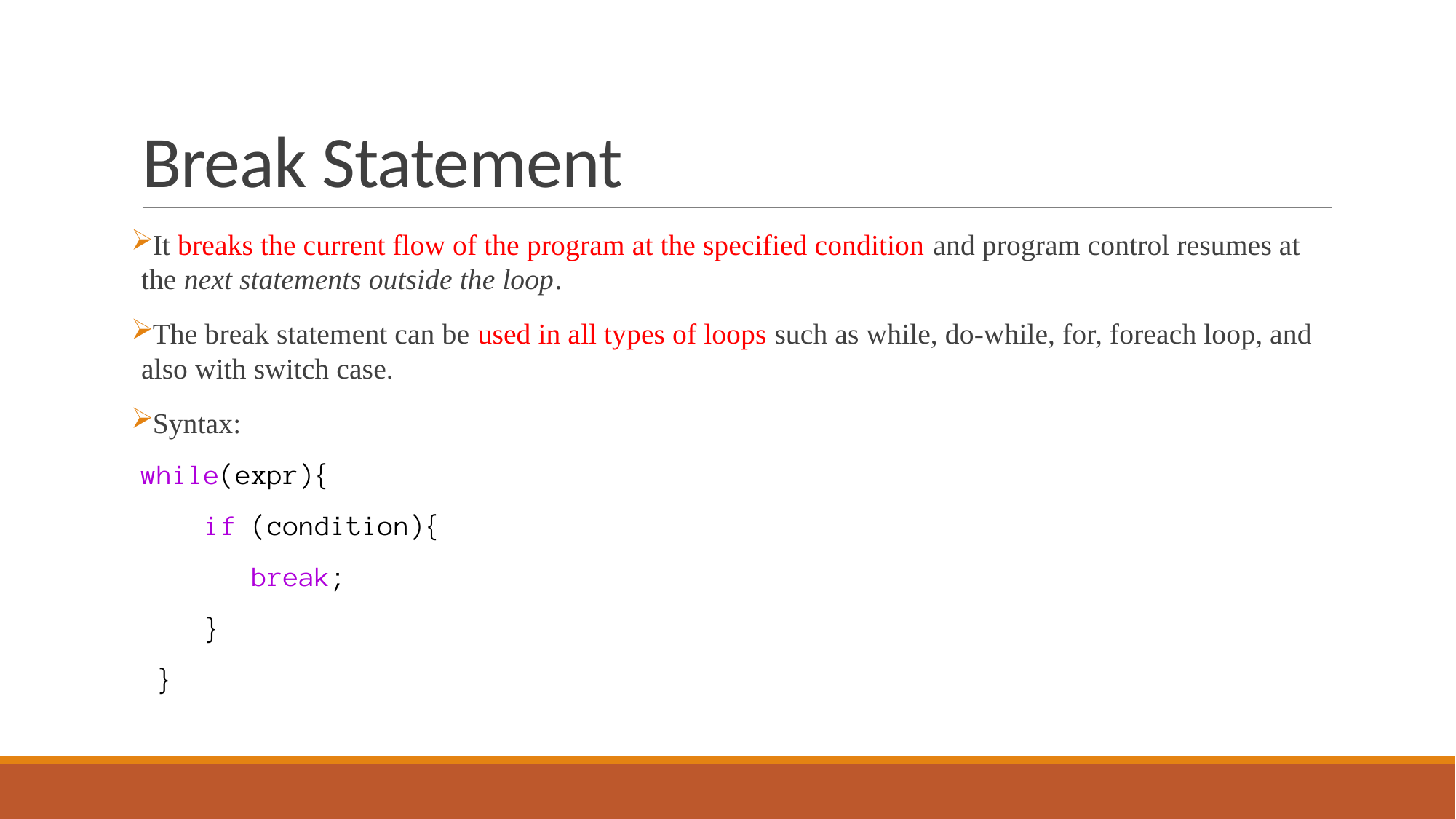

# Break Statement
It breaks the current flow of the program at the specified condition and program control resumes at the next statements outside the loop.
The break statement can be used in all types of loops such as while, do-while, for, foreach loop, and also with switch case.
Syntax:
while(expr){
    if (condition){
       break;
    }
 }